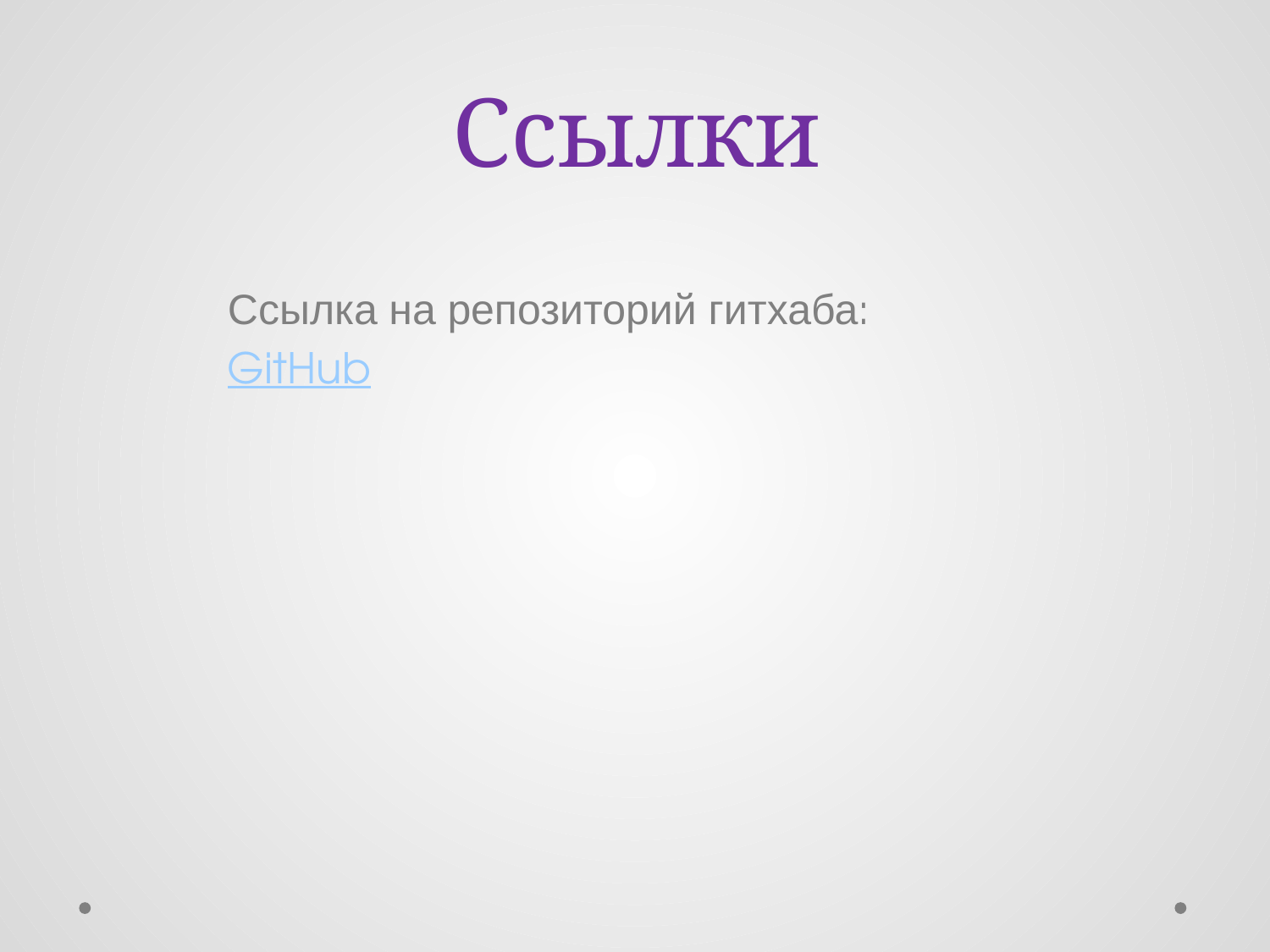

# Ссылки
Ссылка на репозиторий гитхаба:
GitHub